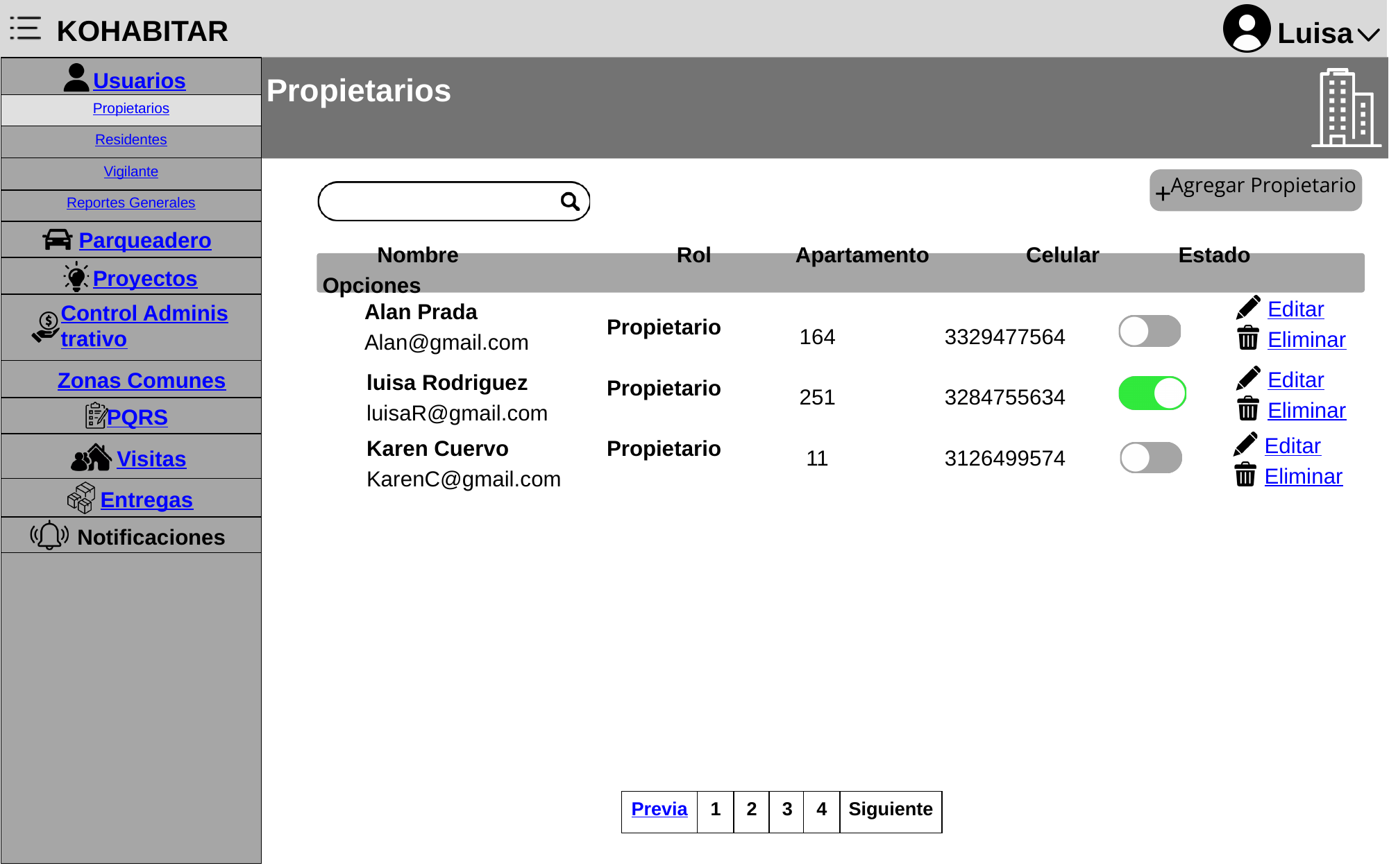

KOHABITAR
Luisa

Propietarios

Usuarios

Propietarios

Residentes

Vigilante

Agregar Propietario
+

Reportes Generales

Parqueadero

         Nombre                                    Rol              Apartamento                Celular             Estado          Opciones

Proyectos

Alan Prada Alan@gmail.com

Editar
Eliminar

Control Administrativo
Propietario

Propietario

Propietario

164

251

11
3329477564

3284755634

3126499574

Zonas Comunes

luisa Rodriguez luisaR@gmail.com
Editar
Eliminar

PQRS

Karen Cuervo
KarenC@gmail.com
Editar
Eliminar

Visitas

Entregas

Notificaciones

Previa

1

2

3

4

Siguiente